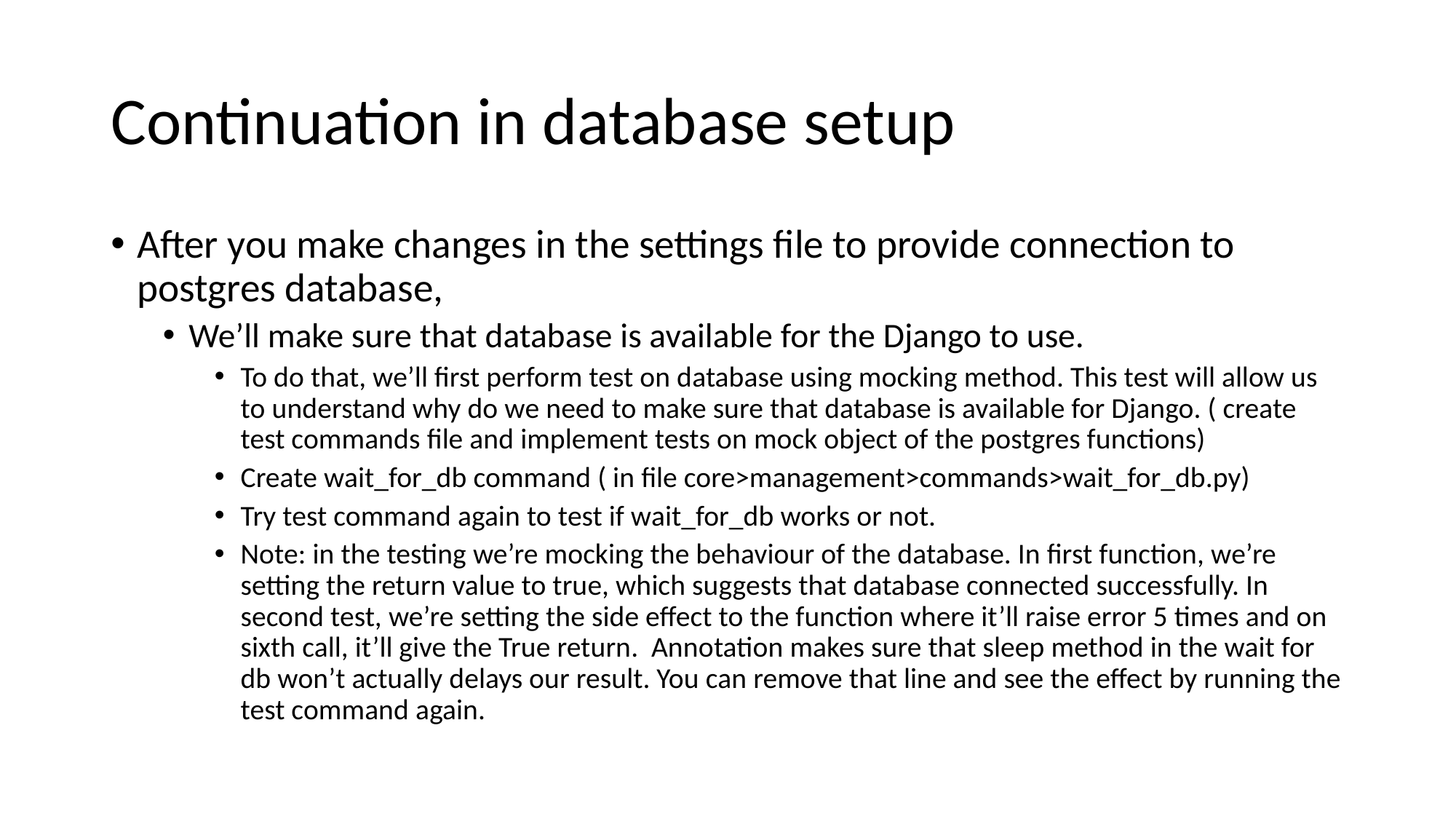

# Continuation in database setup
After you make changes in the settings file to provide connection to postgres database,
We’ll make sure that database is available for the Django to use.
To do that, we’ll first perform test on database using mocking method. This test will allow us to understand why do we need to make sure that database is available for Django. ( create test commands file and implement tests on mock object of the postgres functions)
Create wait_for_db command ( in file core>management>commands>wait_for_db.py)
Try test command again to test if wait_for_db works or not.
Note: in the testing we’re mocking the behaviour of the database. In first function, we’re setting the return value to true, which suggests that database connected successfully. In second test, we’re setting the side effect to the function where it’ll raise error 5 times and on sixth call, it’ll give the True return.  Annotation makes sure that sleep method in the wait for db won’t actually delays our result. You can remove that line and see the effect by running the test command again.